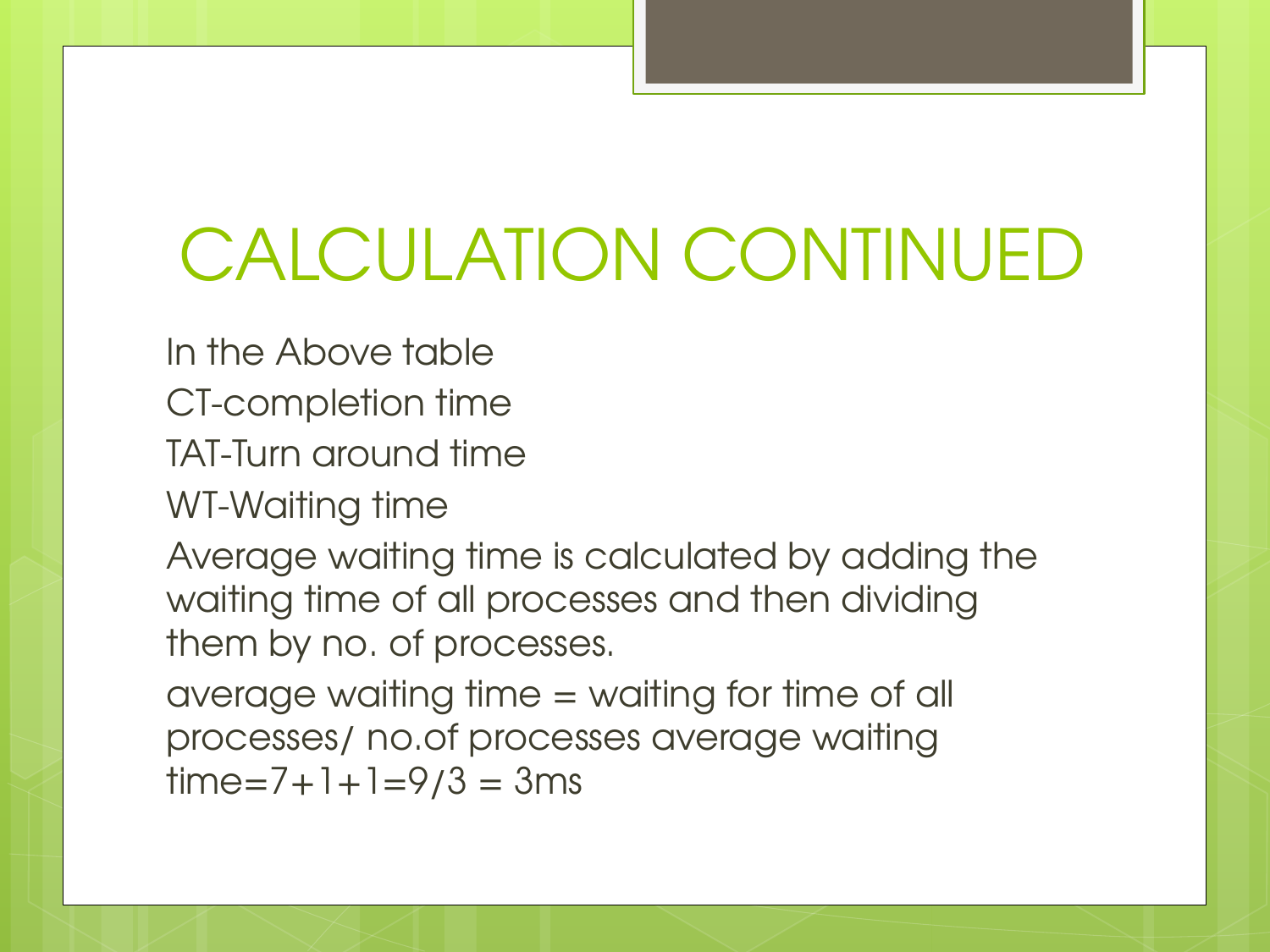

# CALCULATION CONTINUED
In the Above table
CT-completion time
TAT-Turn around time
WT-Waiting time
Average waiting time is calculated by adding the waiting time of all processes and then dividing them by no. of processes.
average waiting time = waiting for time of all processes/ no.of processes average waiting time=7+1+1=9/3 = 3ms